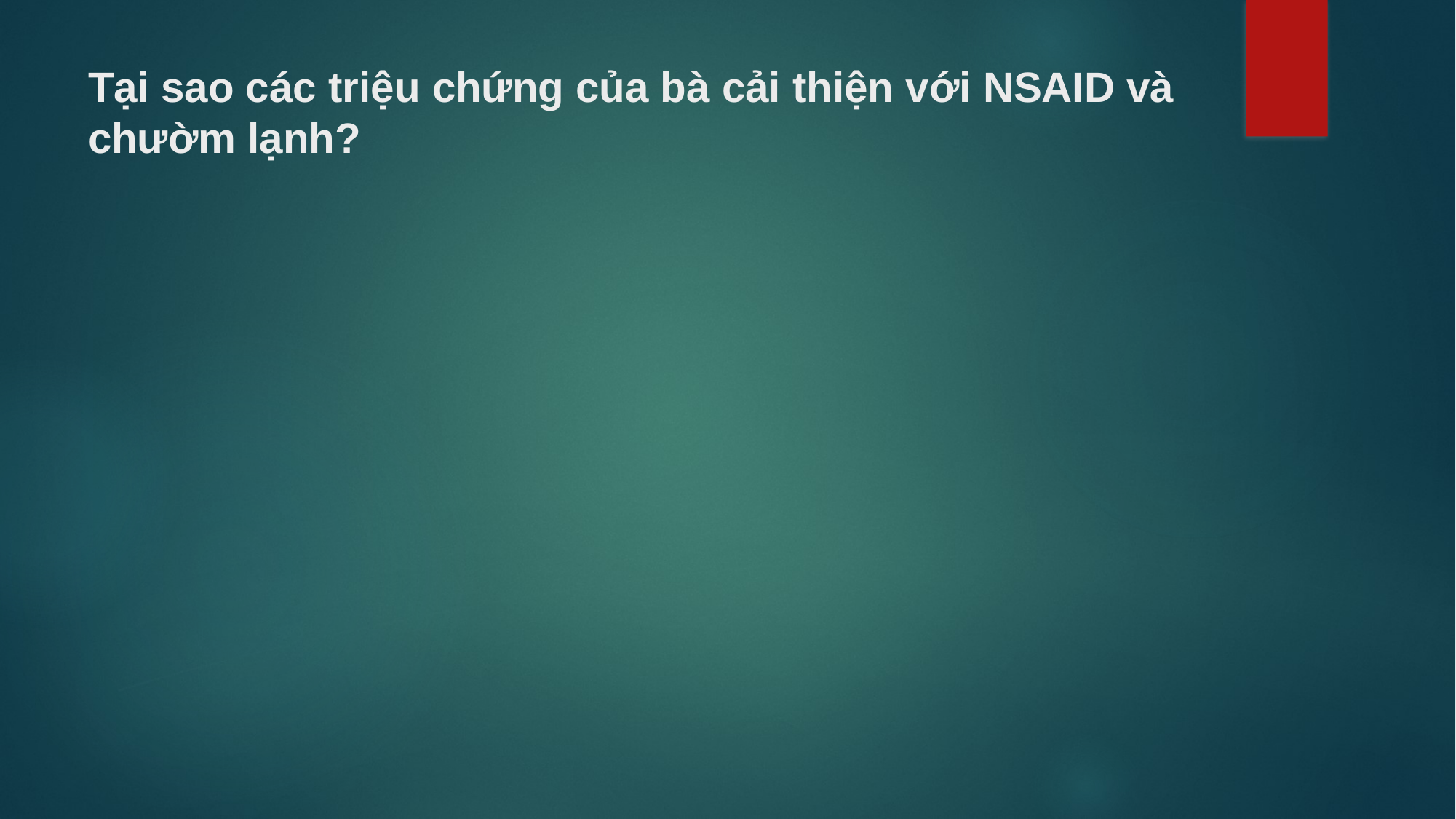

# Tại sao các triệu chứng của bà cải thiện với NSAID và chườm lạnh?